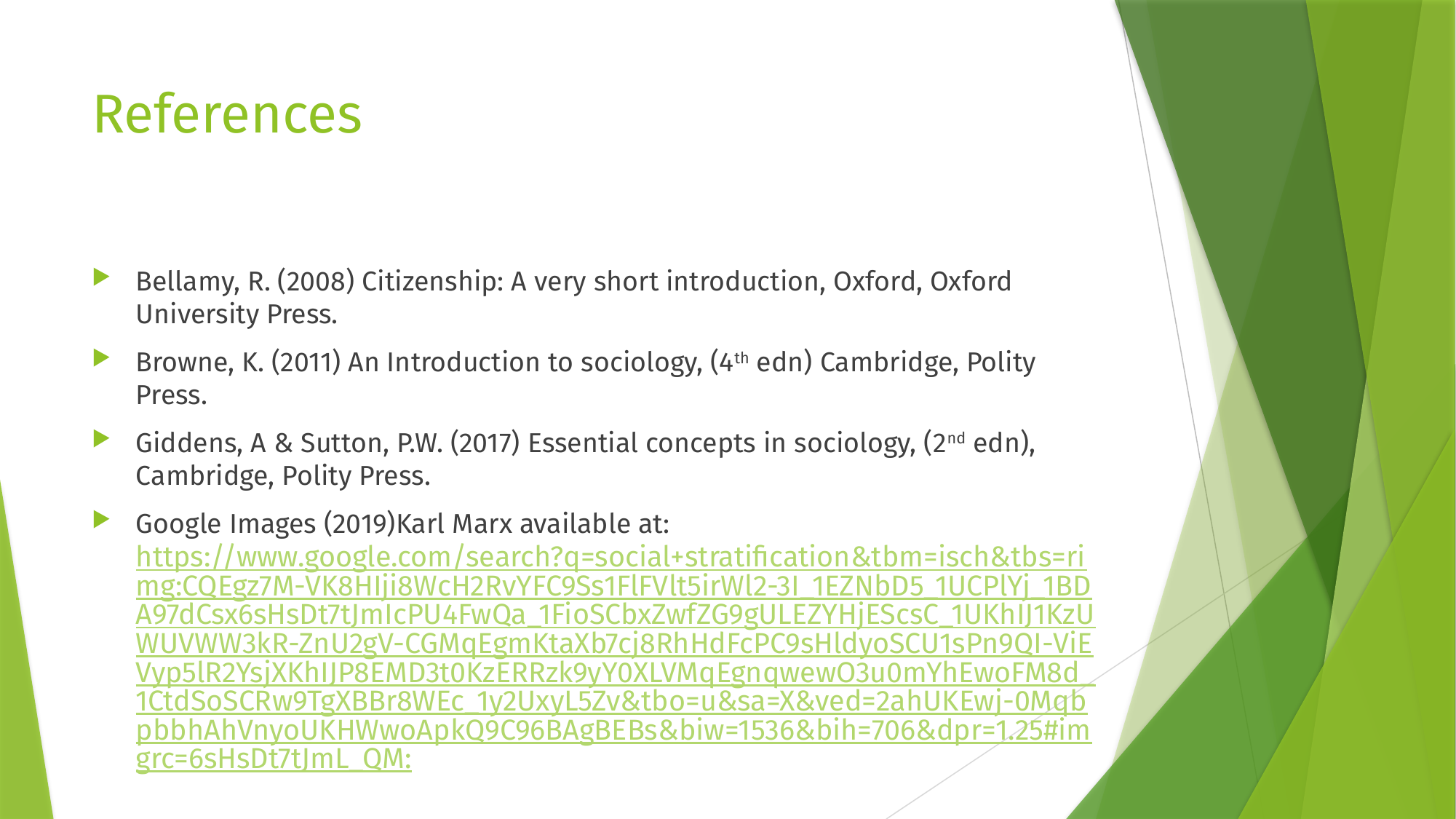

# References
Bellamy, R. (2008) Citizenship: A very short introduction, Oxford, Oxford University Press.
Browne, K. (2011) An Introduction to sociology, (4th edn) Cambridge, Polity Press.
Giddens, A & Sutton, P.W. (2017) Essential concepts in sociology, (2nd edn), Cambridge, Polity Press.
Google Images (2019)Karl Marx available at:  https://www.google.com/search?q=social+stratification&tbm=isch&tbs=rimg:CQEgz7M-VK8HIji8WcH2RvYFC9Ss1FlFVlt5irWl2-3I_1EZNbD5_1UCPlYj_1BDA97dCsx6sHsDt7tJmIcPU4FwQa_1FioSCbxZwfZG9gULEZYHjEScsC_1UKhIJ1KzUWUVWW3kR-ZnU2gV-CGMqEgmKtaXb7cj8RhHdFcPC9sHldyoSCU1sPn9QI-ViEVyp5lR2YsjXKhIJP8EMD3t0KzERRzk9yY0XLVMqEgnqwewO3u0mYhEwoFM8d_1CtdSoSCRw9TgXBBr8WEc_1y2UxyL5Zv&tbo=u&sa=X&ved=2ahUKEwj-0MqbpbbhAhVnyoUKHWwoApkQ9C96BAgBEBs&biw=1536&bih=706&dpr=1.25#imgrc=6sHsDt7tJmL_QM: